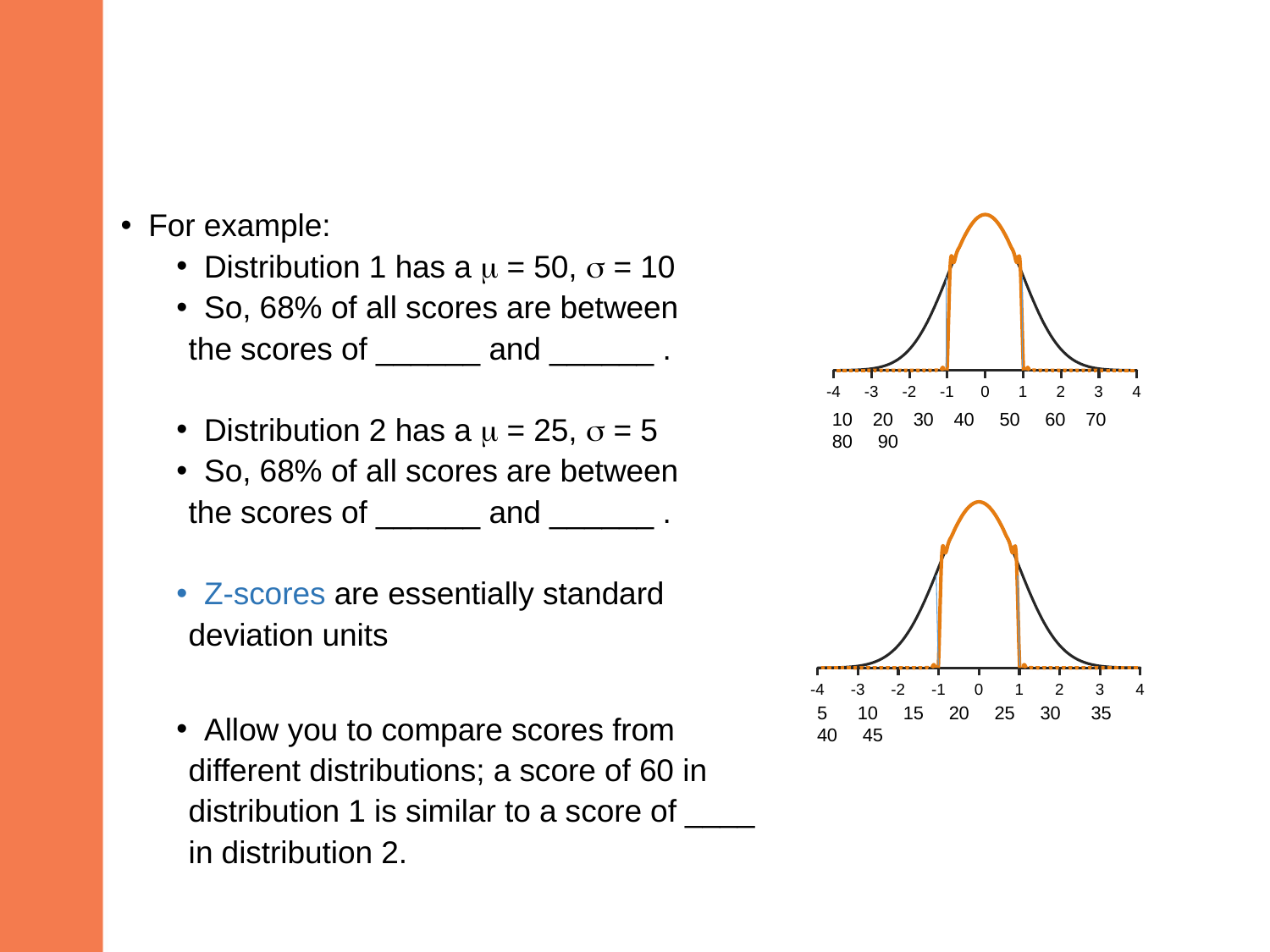

### Chart

| Category |  |  |
|---|---|---|
For example:
Distribution 1 has a μ = 50, σ = 10
So, 68% of all scores are between
   the scores of ______ and ______ .

Distribution 2 has a μ = 25, σ = 5
So, 68% of all scores are between
   the scores of ______ and ______ .

Z-scores are essentially standard
   deviation units

Allow you to compare scores from
   different distributions; a score of 60 in
   distribution 1 is similar to a score of ____
   in distribution 2.

10    20    30    40     50     60    70     80     90

### Chart

| Category |  |  |
|---|---|---|
5      10     15     20     25     30      35     40     45